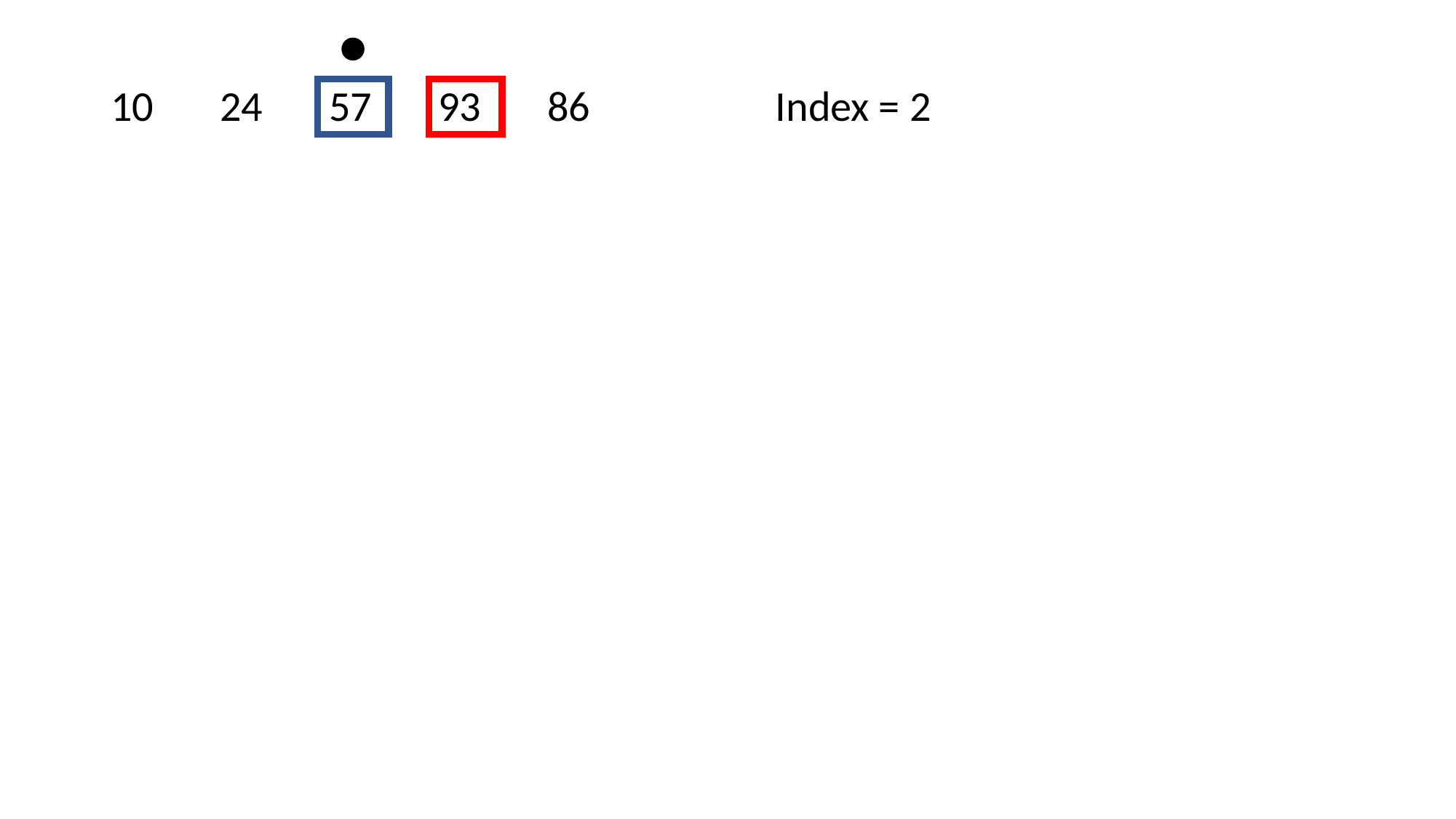

10	24	57	93	86		 Index = 2